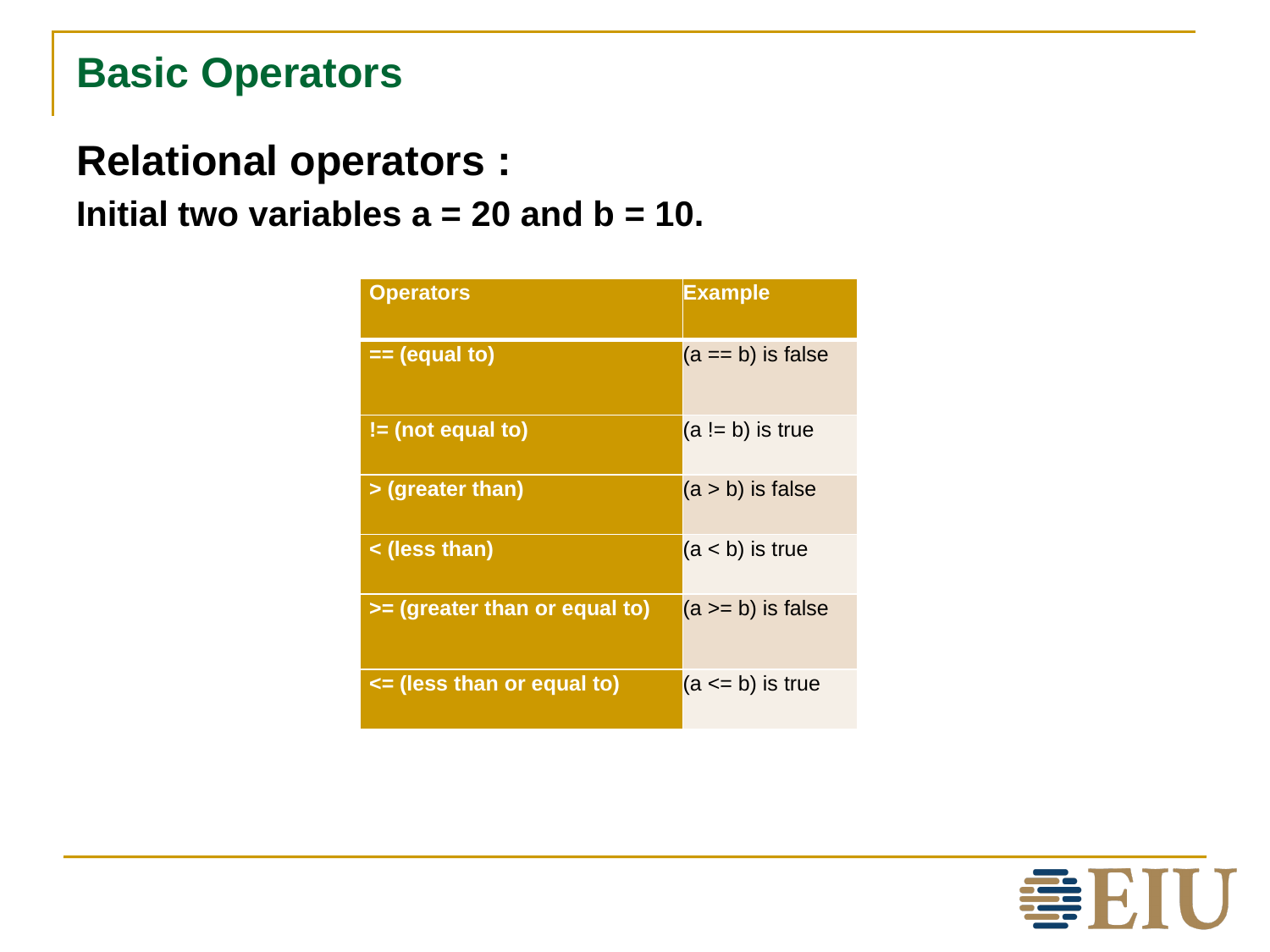

# Basic Operators
Relational operators :
Initial two variables a = 20 and b = 10.

| Operators | Example |
| --- | --- |
| == (equal to) | (a == b) is false |
| != (not equal to) | (a != b) is true |
| > (greater than) | (a > b) is false |
| < (less than) | (a < b) is true |
| >= (greater than or equal to) | (a >= b) is false |
| <= (less than or equal to) | (a <= b) is true |